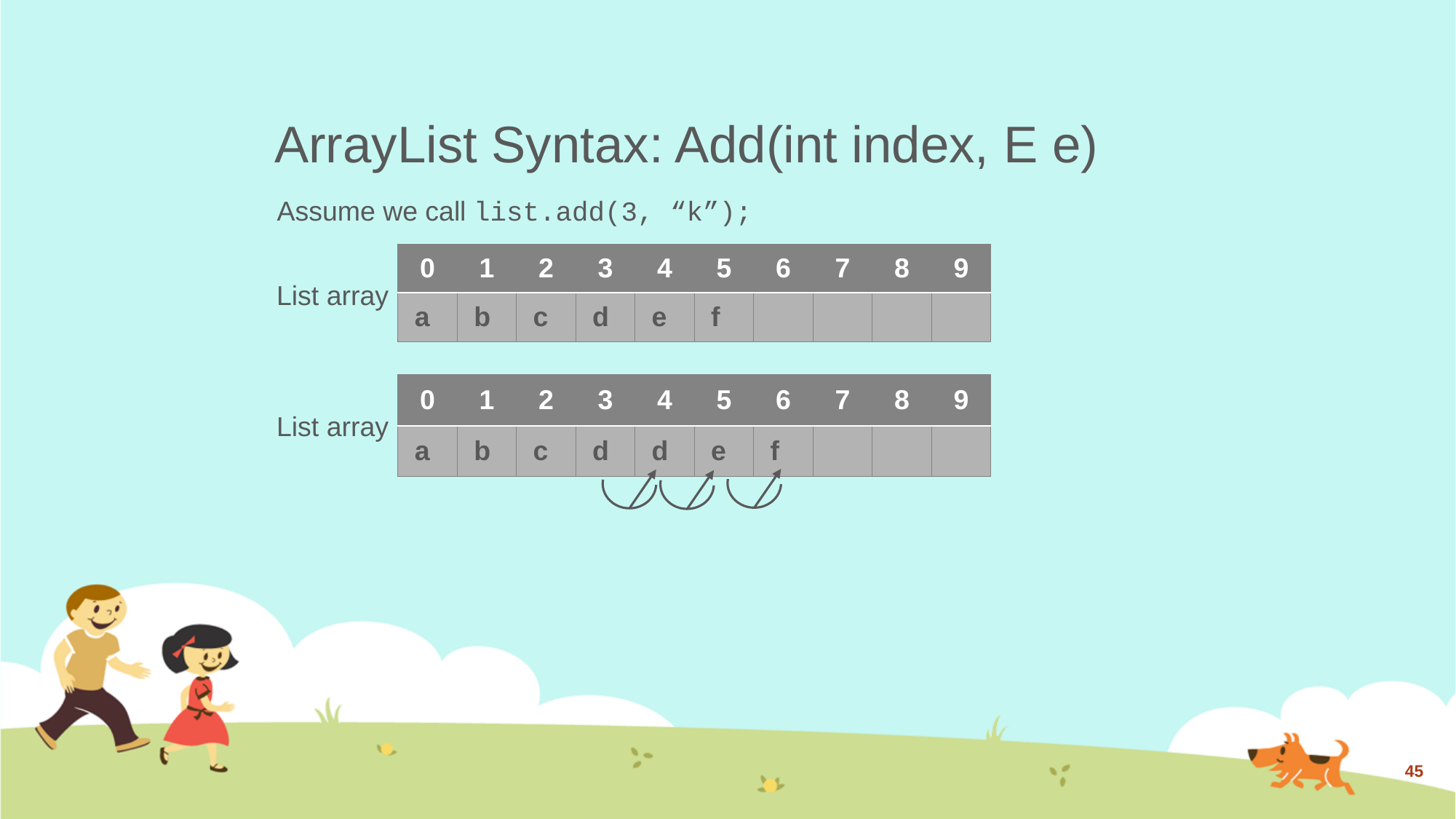

# ArrayList Syntax: Add(int index, E e)
Assume we call list.add(3, “k”);
| 0 | 1 | 2 | 3 | 4 | 5 | 6 | 7 | 8 | 9 |
| --- | --- | --- | --- | --- | --- | --- | --- | --- | --- |
| a | b | c | d | e | f |  |  |  |  |
List array
| 0 | 1 | 2 | 3 | 4 | 5 | 6 | 7 | 8 | 9 |
| --- | --- | --- | --- | --- | --- | --- | --- | --- | --- |
| a | b | c | d | d | e | f |  |  |  |
List array

45